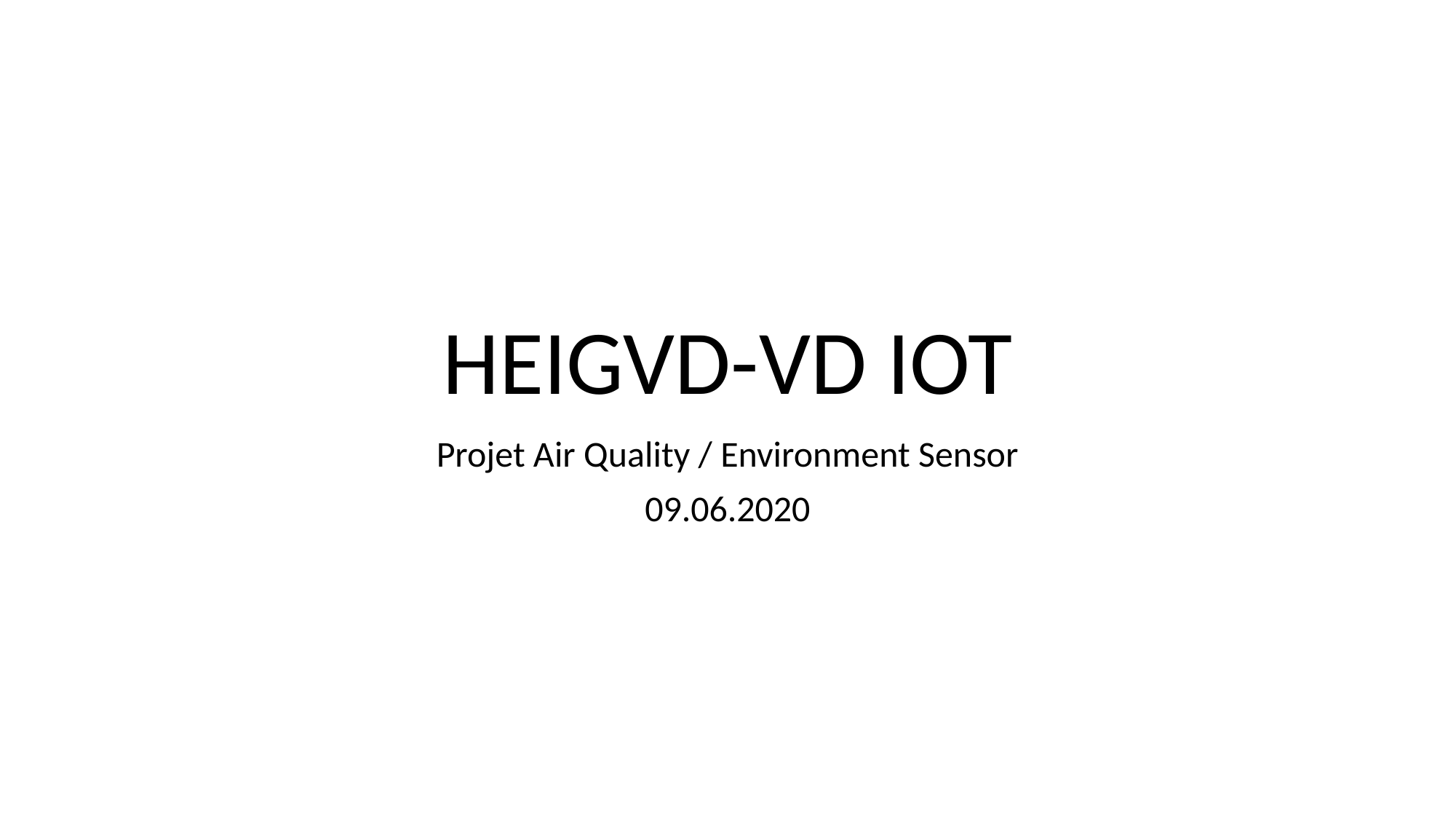

# HEIGVD-VD IOT
Projet Air Quality / Environment Sensor
09.06.2020